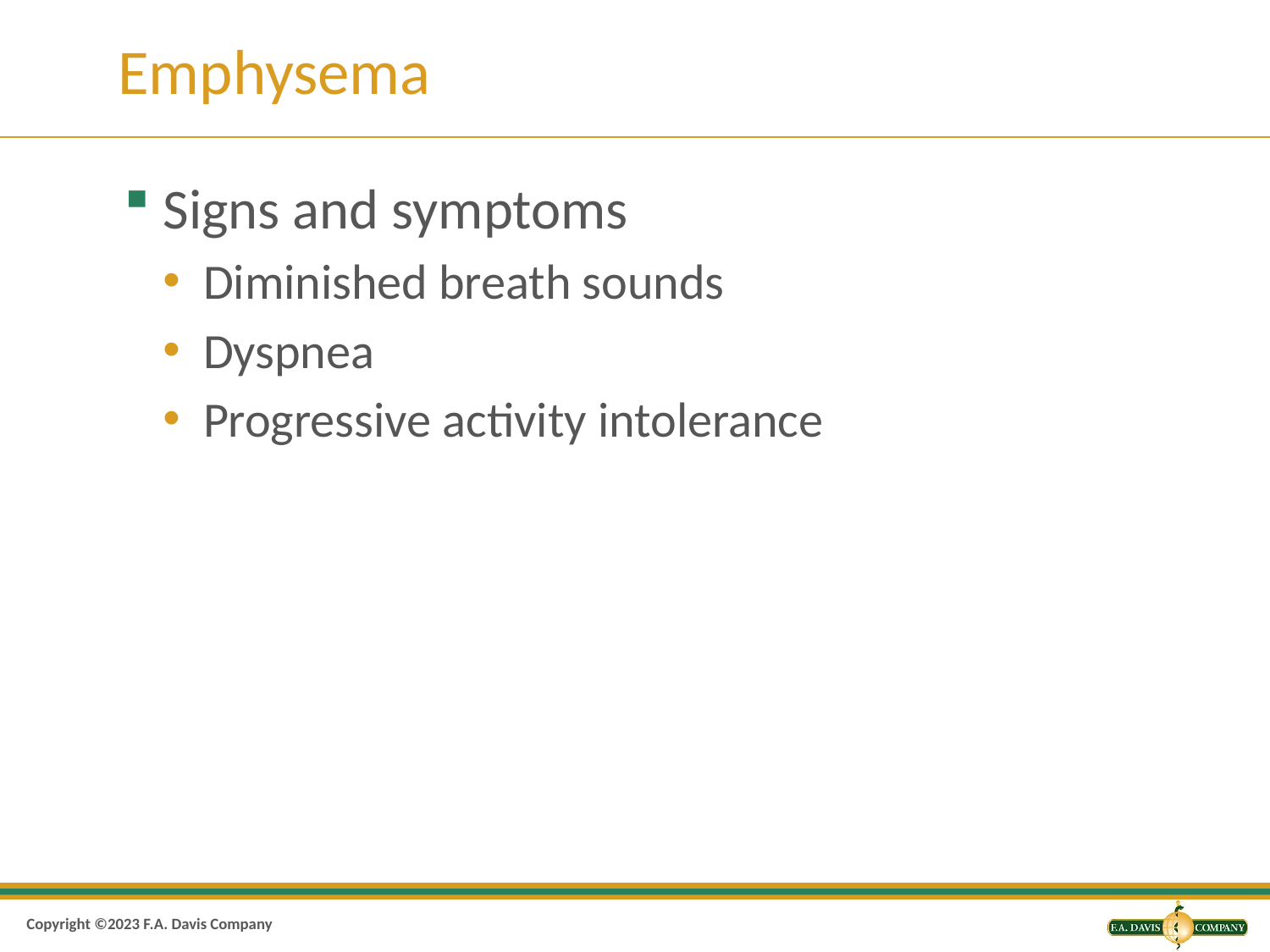

# Emphysema
Signs and symptoms
Diminished breath sounds
Dyspnea
Progressive activity intolerance